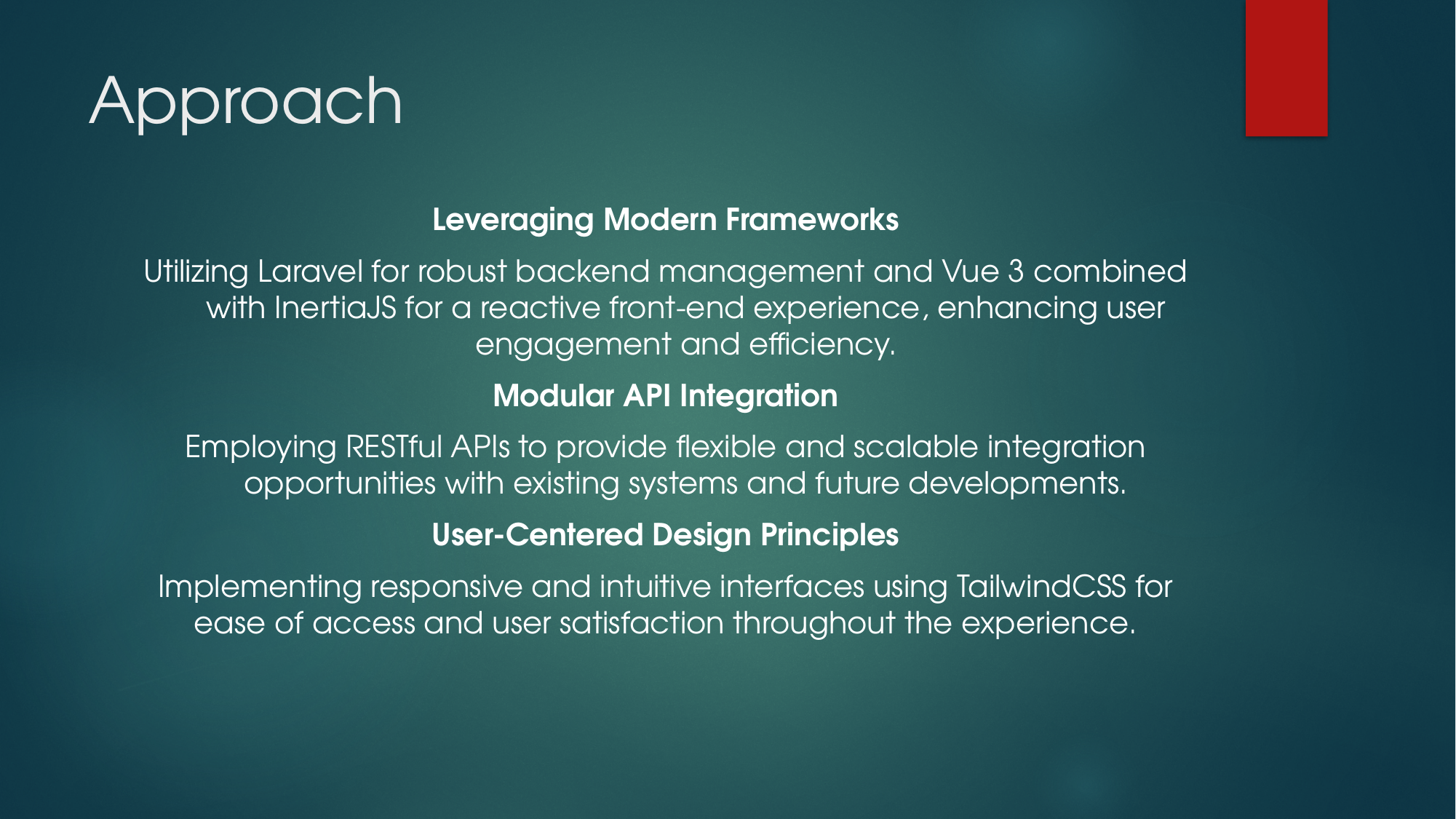

# Approach
Leveraging Modern Frameworks
Utilizing Laravel for robust backend management and Vue 3 combined with InertiaJS for a reactive front-end experience, enhancing user engagement and efficiency.
Modular API Integration
Employing RESTful APIs to provide flexible and scalable integration opportunities with existing systems and future developments.
User-Centered Design Principles
Implementing responsive and intuitive interfaces using TailwindCSS for ease of access and user satisfaction throughout the experience.